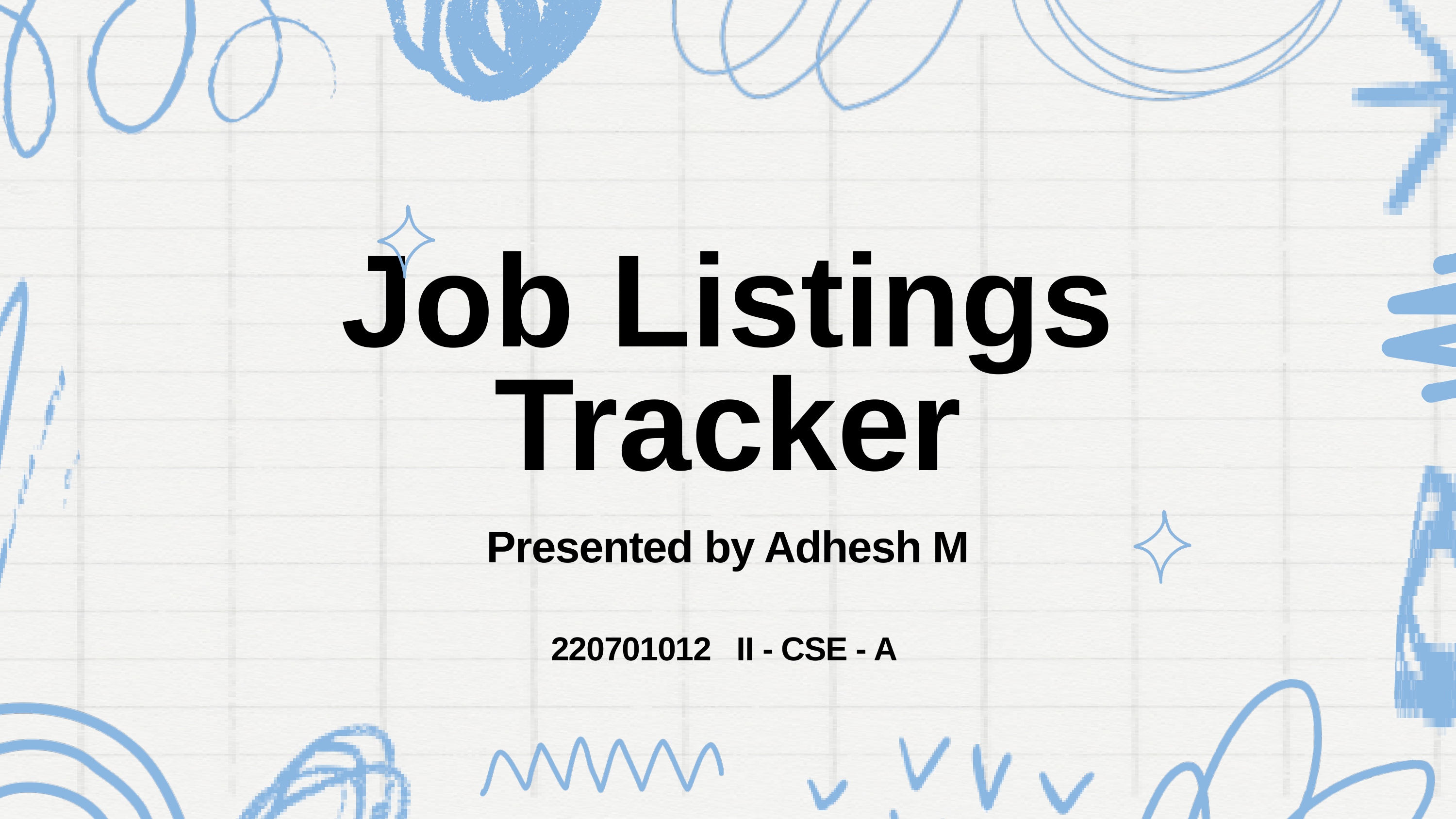

Job Listings Tracker

Presented by Adhesh M

220701012   II - CSE - A